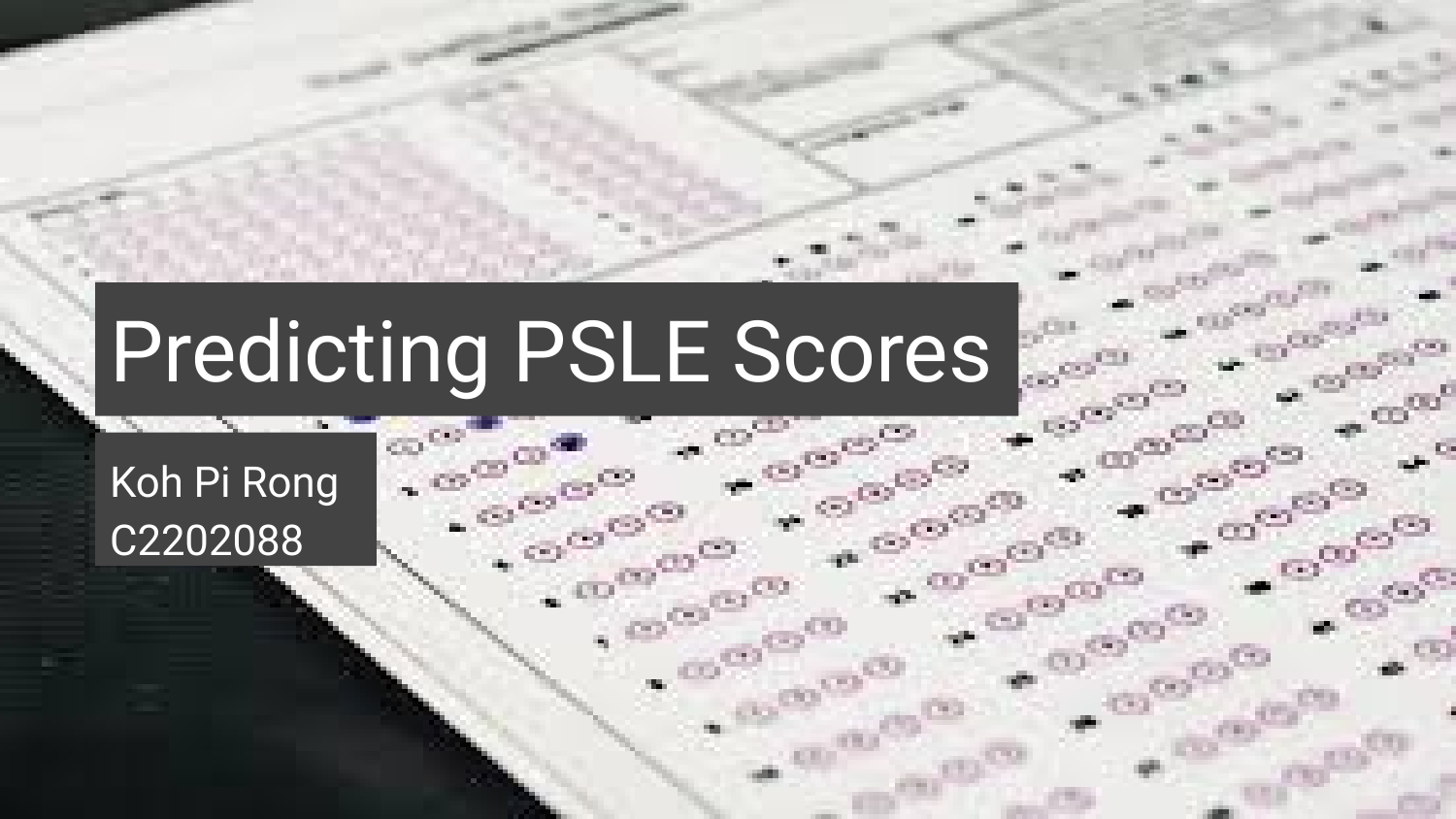

Predicting PSLE Scores
Koh Pi Rong
C2202088